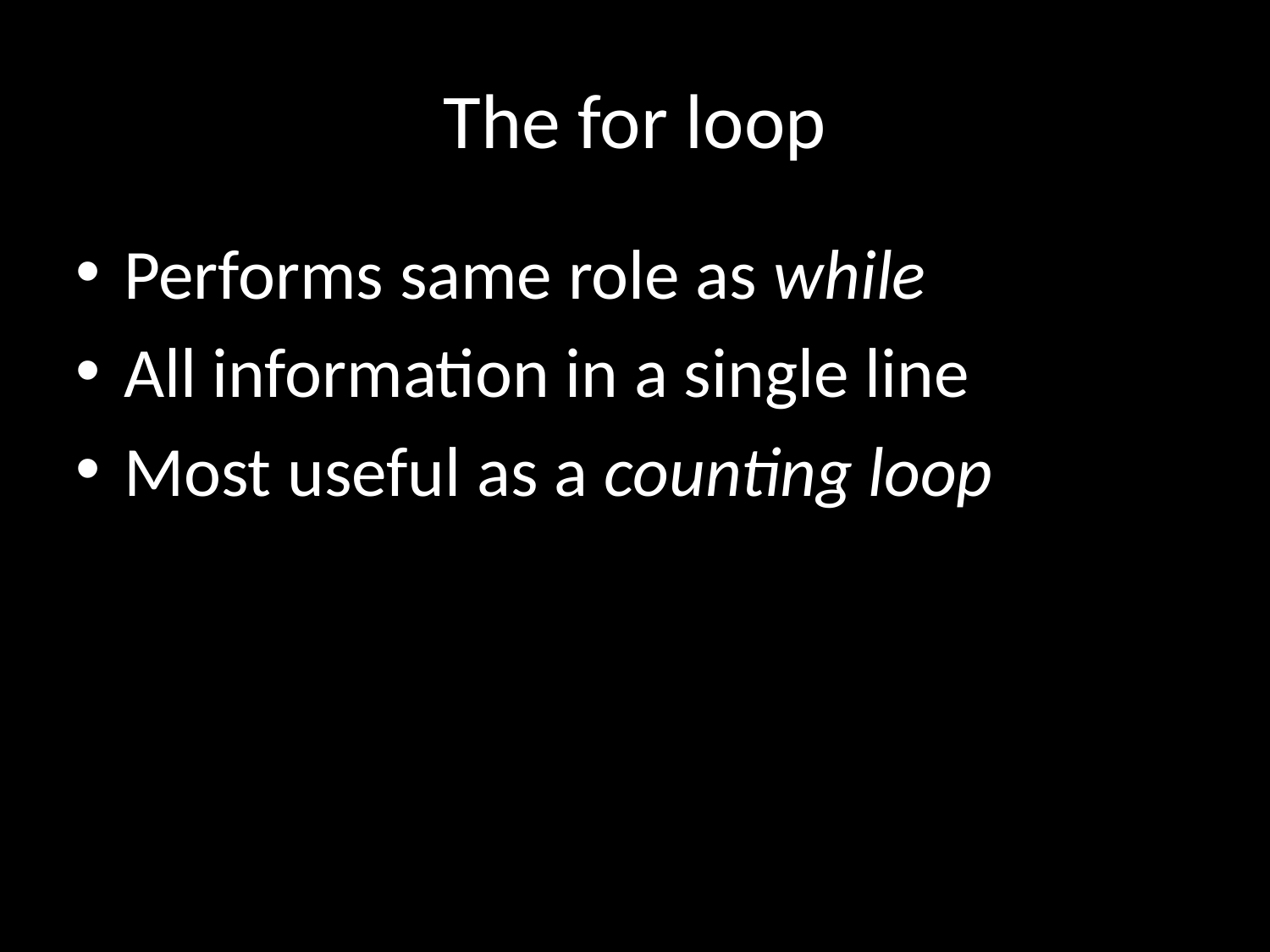

# The for loop
Performs same role as while
All information in a single line
Most useful as a counting loop